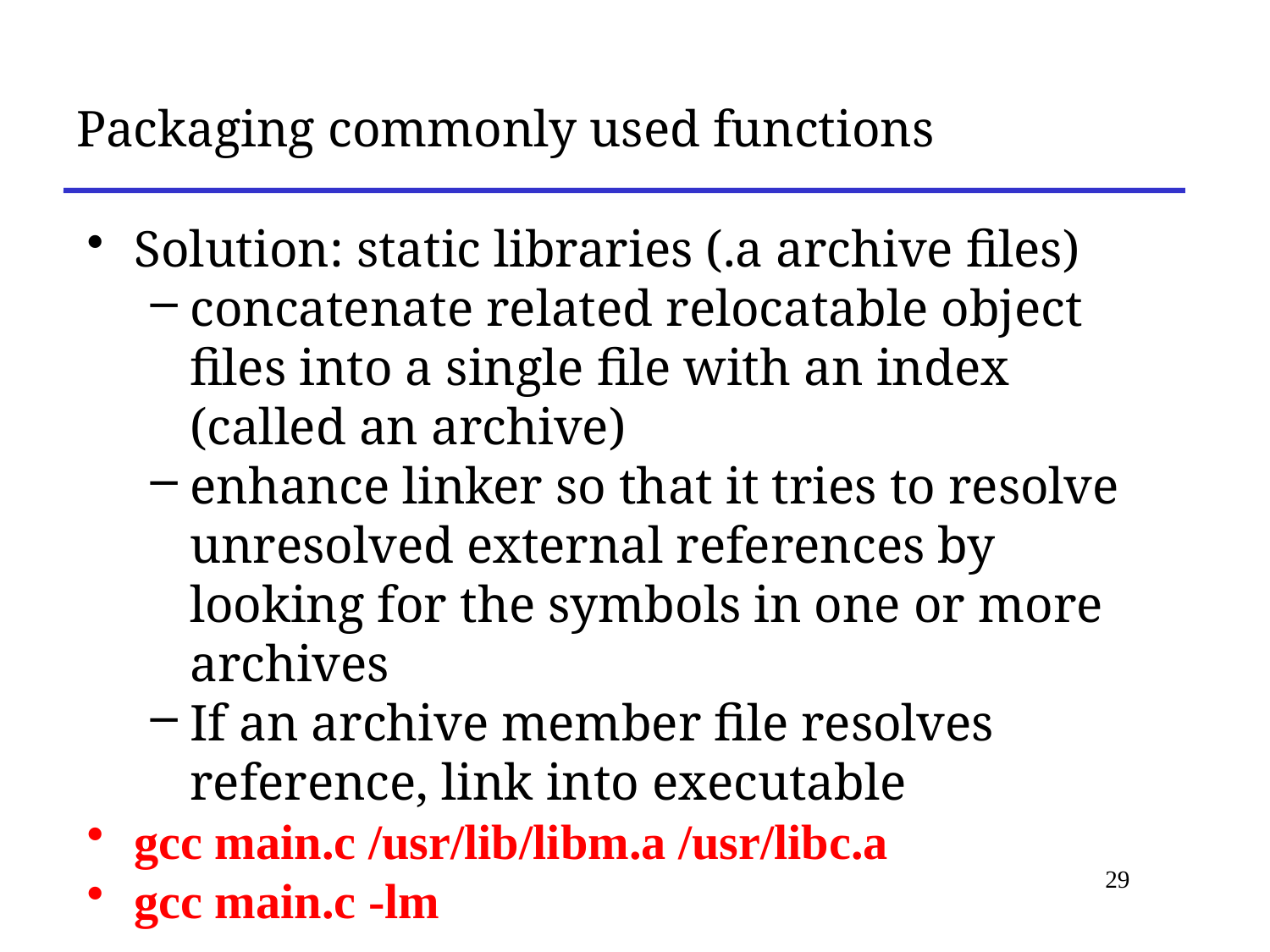

# Packaging commonly used functions
Solution: static libraries (.a archive files)
concatenate related relocatable object files into a single file with an index (called an archive)
enhance linker so that it tries to resolve unresolved external references by looking for the symbols in one or more archives
If an archive member file resolves reference, link into executable
gcc main.c /usr/lib/libm.a /usr/libc.a
gcc main.c -lm
29